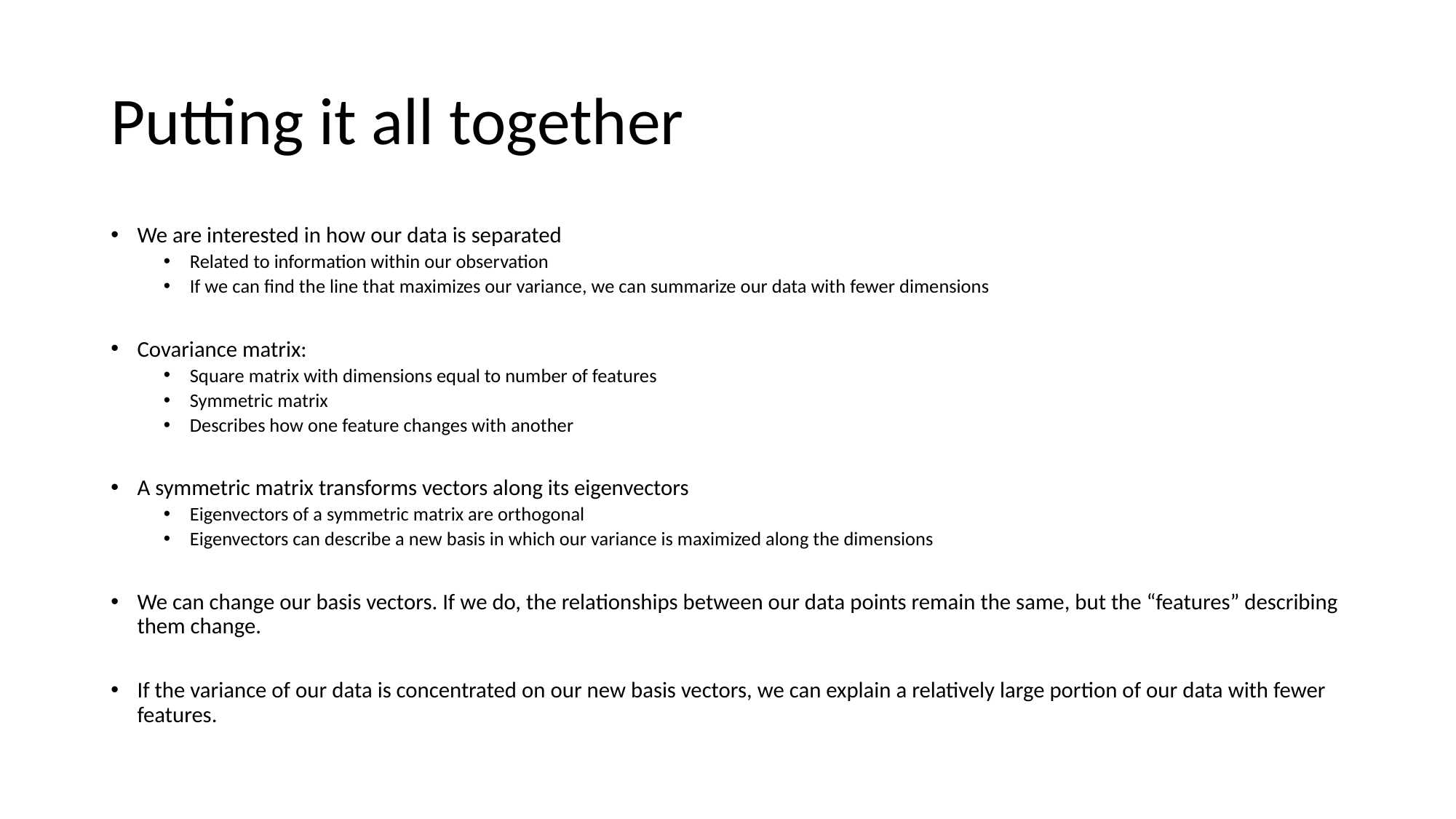

# Putting it all together
We are interested in how our data is separated
Related to information within our observation
If we can find the line that maximizes our variance, we can summarize our data with fewer dimensions

Covariance matrix:
Square matrix with dimensions equal to number of features
Symmetric matrix
Describes how one feature changes with another

A symmetric matrix transforms vectors along its eigenvectors
Eigenvectors of a symmetric matrix are orthogonal
Eigenvectors can describe a new basis in which our variance is maximized along the dimensions

We can change our basis vectors. If we do, the relationships between our data points remain the same, but the “features” describing them change.

If the variance of our data is concentrated on our new basis vectors, we can explain a relatively large portion of our data with fewer features.